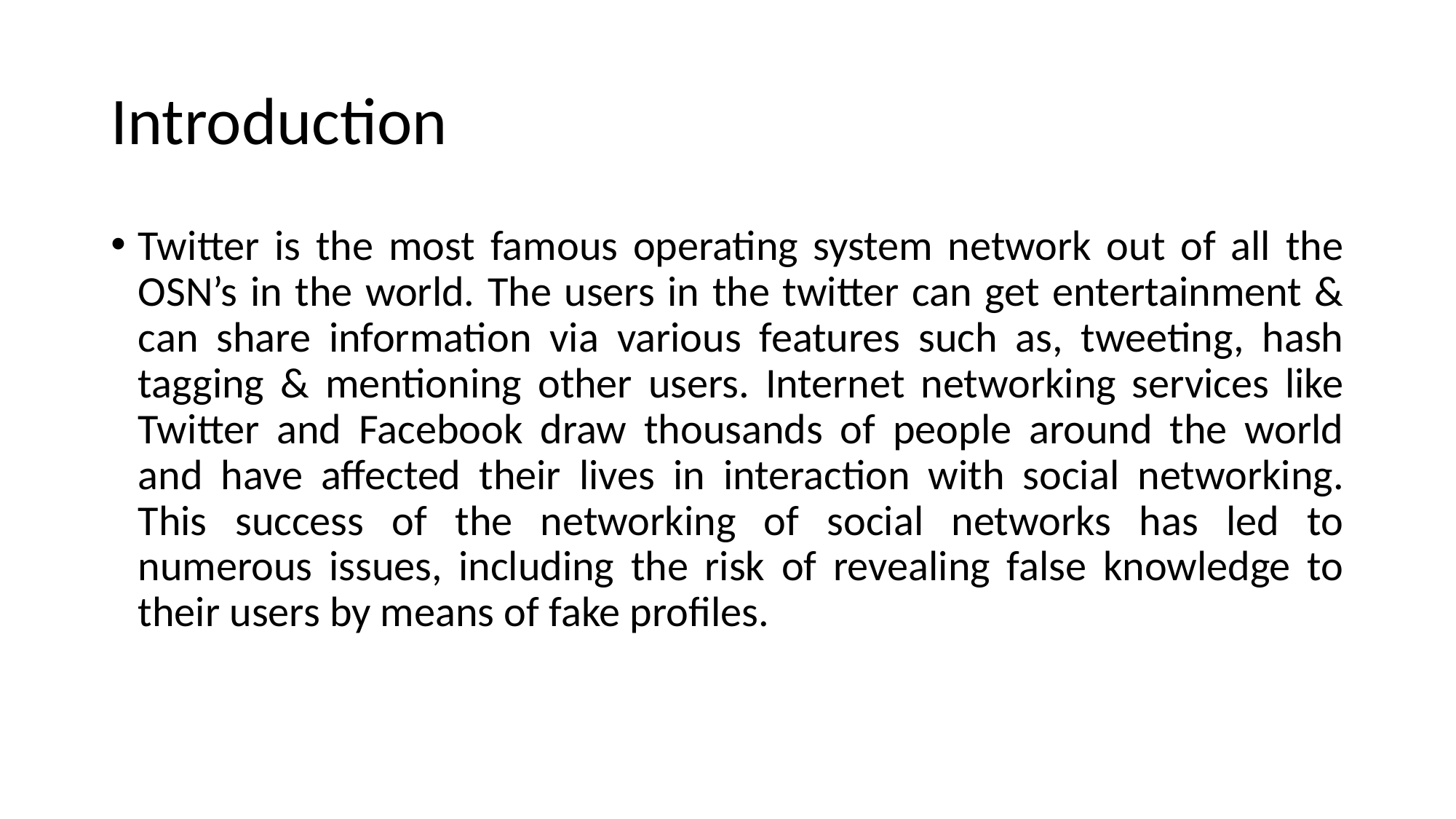

# Introduction
Twitter is the most famous operating system network out of all the OSN’s in the world. The users in the twitter can get entertainment & can share information via various features such as, tweeting, hash tagging & mentioning other users. Internet networking services like Twitter and Facebook draw thousands of people around the world and have affected their lives in interaction with social networking. This success of the networking of social networks has led to numerous issues, including the risk of revealing false knowledge to their users by means of fake profiles.